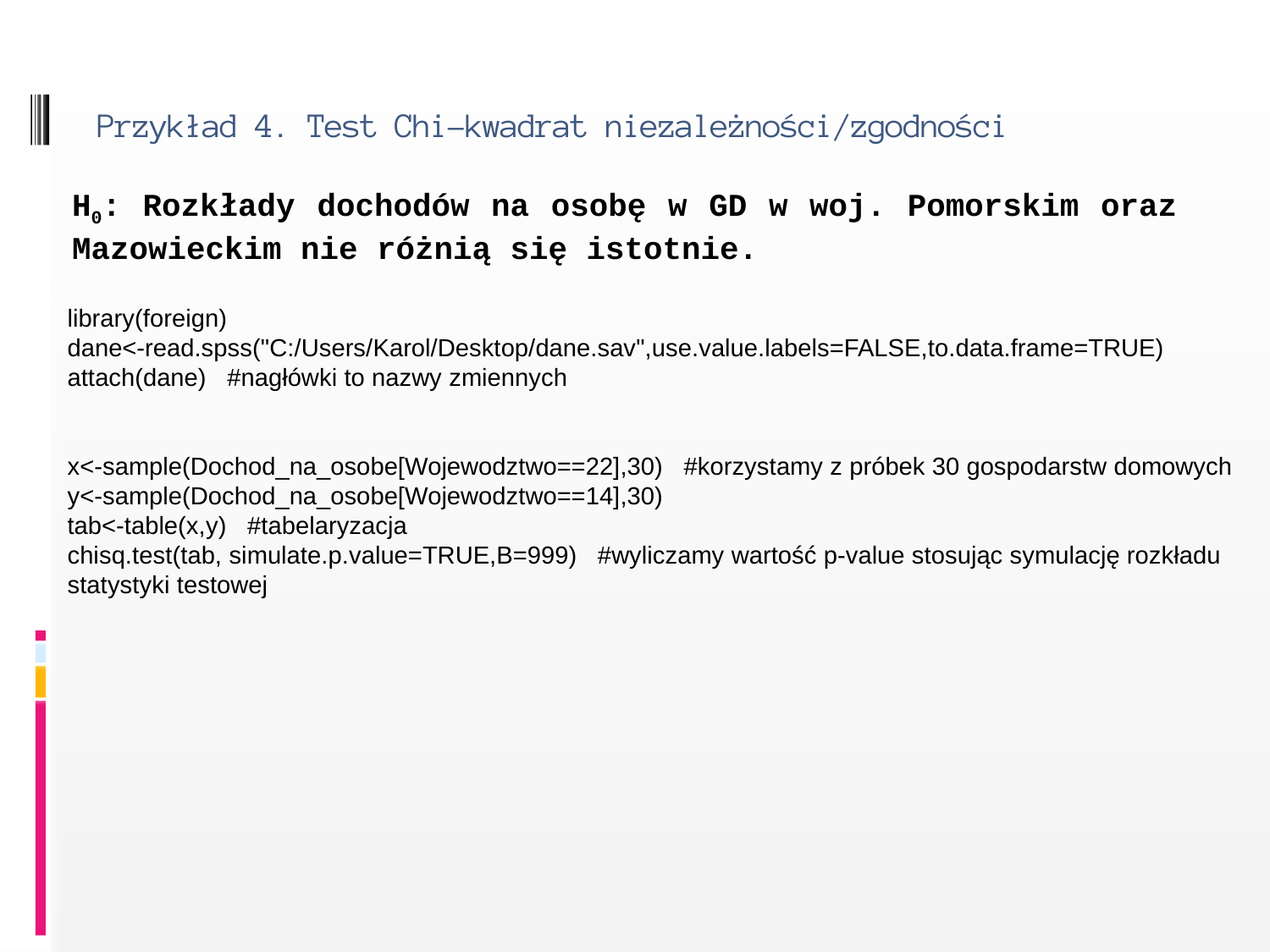

# Przykład 4. Test Chi-kwadrat niezależności/zgodności
H0: Rozkłady dochodów na osobę w GD w woj. Pomorskim oraz Mazowieckim nie różnią się istotnie.
library(foreign)
dane<-read.spss("C:/Users/Karol/Desktop/dane.sav",use.value.labels=FALSE,to.data.frame=TRUE)
attach(dane)   #nagłówki to nazwy zmiennych

x<-sample(Dochod_na_osobe[Wojewodztwo==22],30)   #korzystamy z próbek 30 gospodarstw domowych
y<-sample(Dochod_na_osobe[Wojewodztwo==14],30)
tab<-table(x,y)   #tabelaryzacja
chisq.test(tab, simulate.p.value=TRUE,B=999)   #wyliczamy wartość p-value stosując symulację rozkładu statystyki testowej